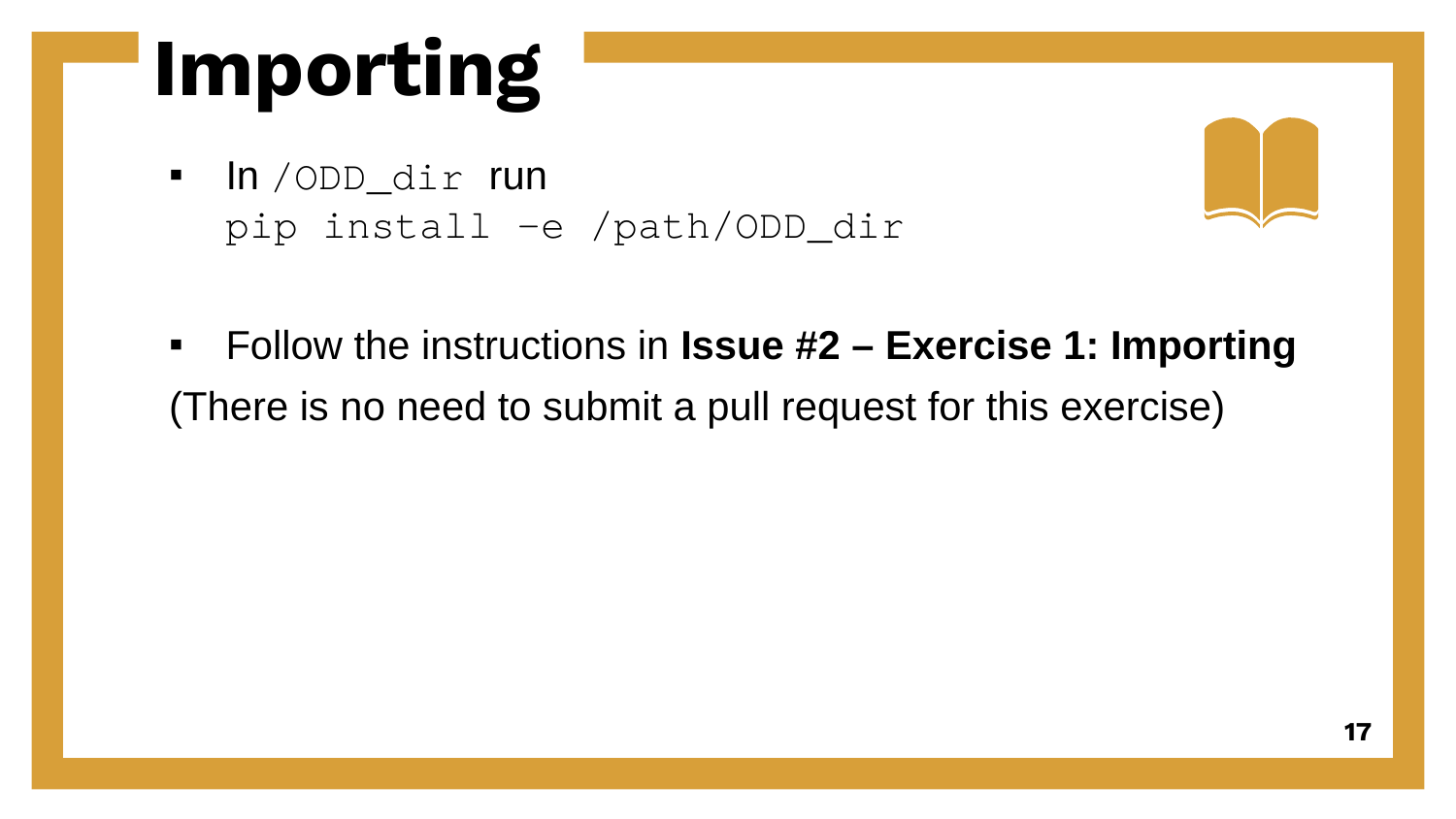

# Importing
In /ODD_dir run
pip install -e /path/ODD_dir

Follow the instructions in Issue #2 – Exercise 1: Importing
(There is no need to submit a pull request for this exercise)
17